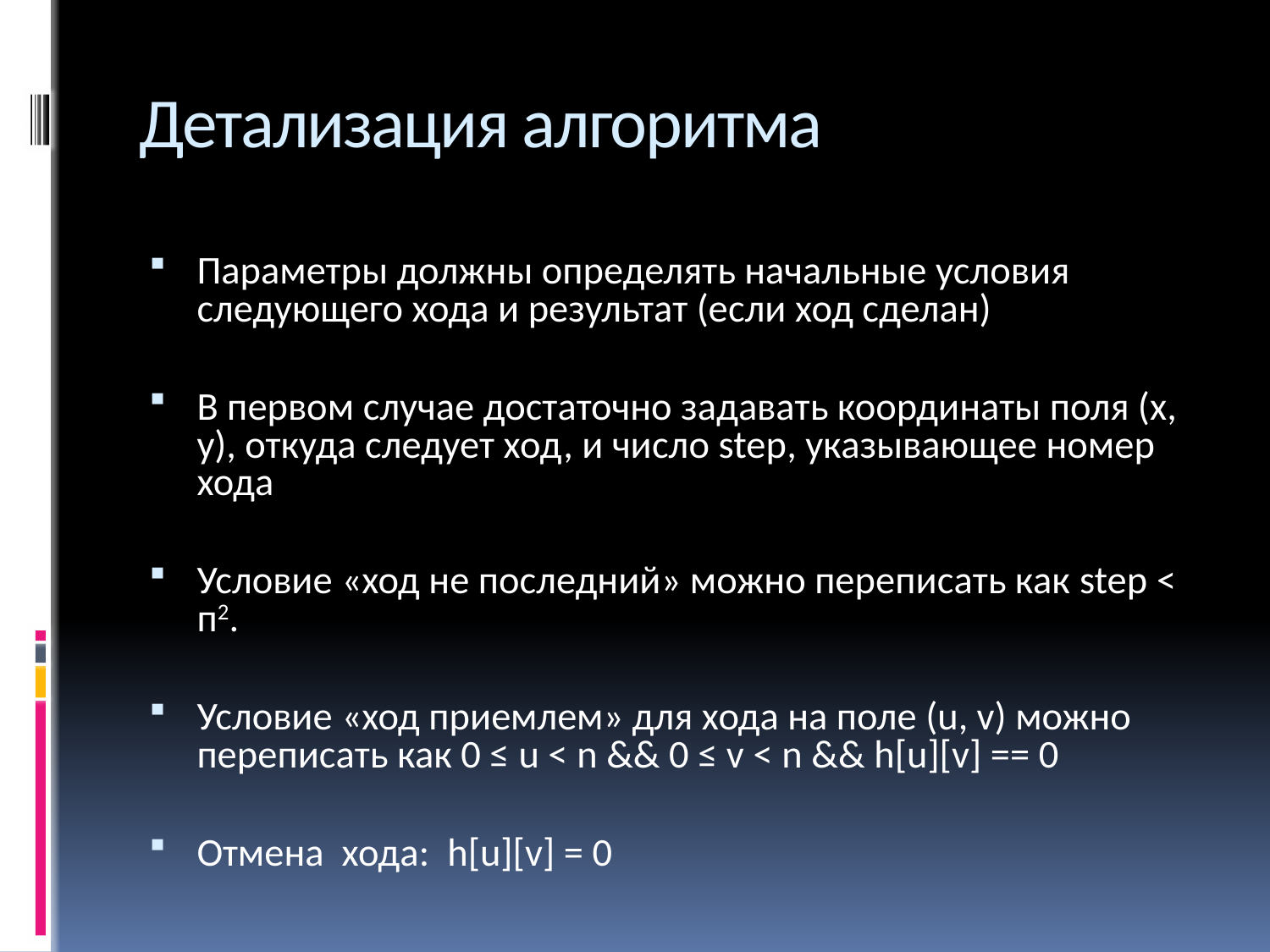

|  |
| --- |
|  |
| --- |
|  |
| --- |
|  |
| --- |
# Детализация алгоритма
Параметры должны определять начальные условия следующего хода и результат (если ход сделан)

В первом случае достаточно задавать координаты поля (х, у), откуда следует ход, и число step, указывающее номер хода

Условие «ход не последний» можно переписать как step < п2.

Условие «ход приемлем» для хода на поле (u, v) можно переписать как 0 ≤ u < n && 0 ≤ v < n && h[u][v] == 0

Отмена  хода:  h[u][v] = 0